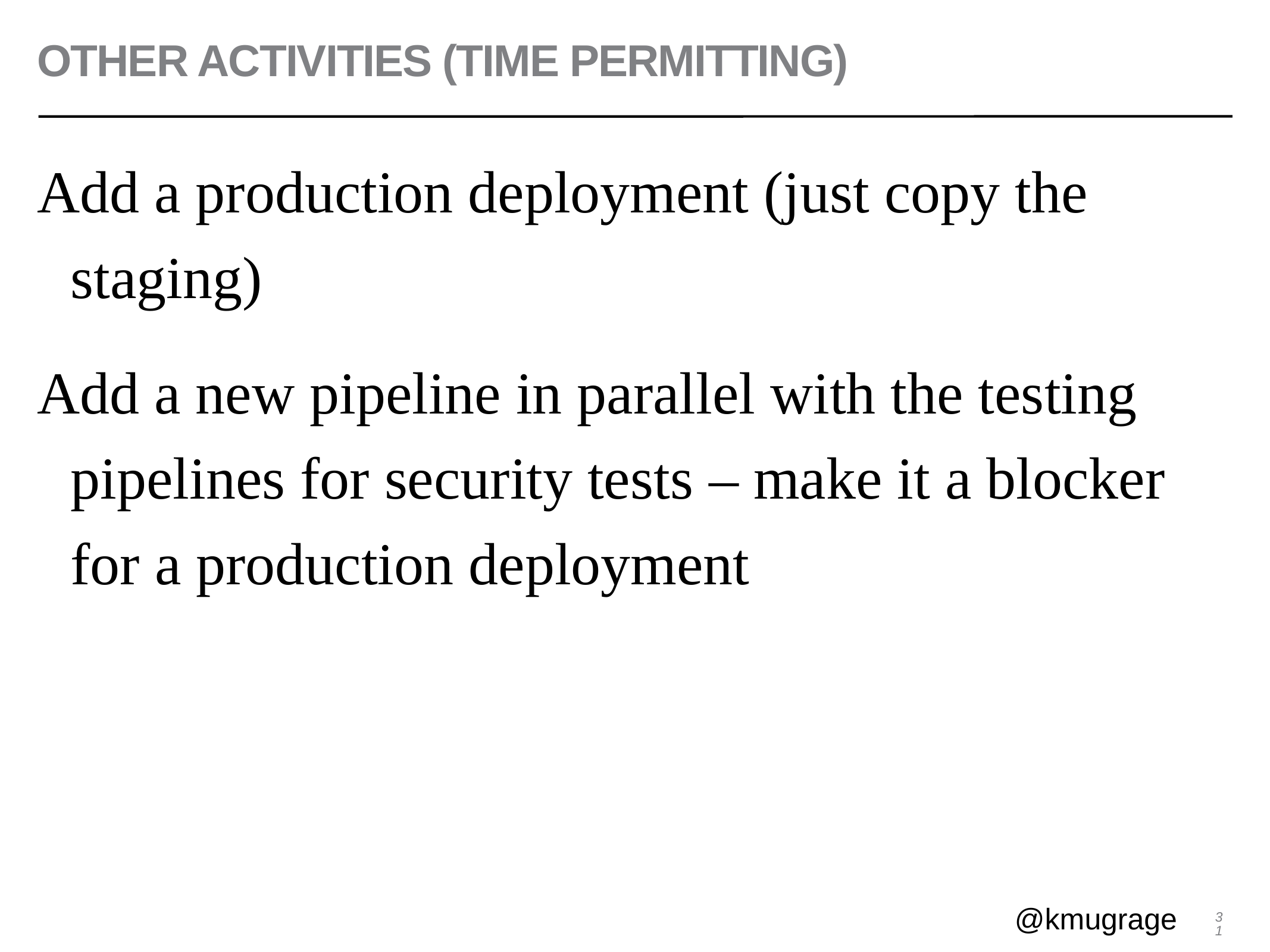

# Other activities (Time permitting)
Add a production deployment (just copy the staging)
Add a new pipeline in parallel with the testing pipelines for security tests – make it a blocker for a production deployment
31